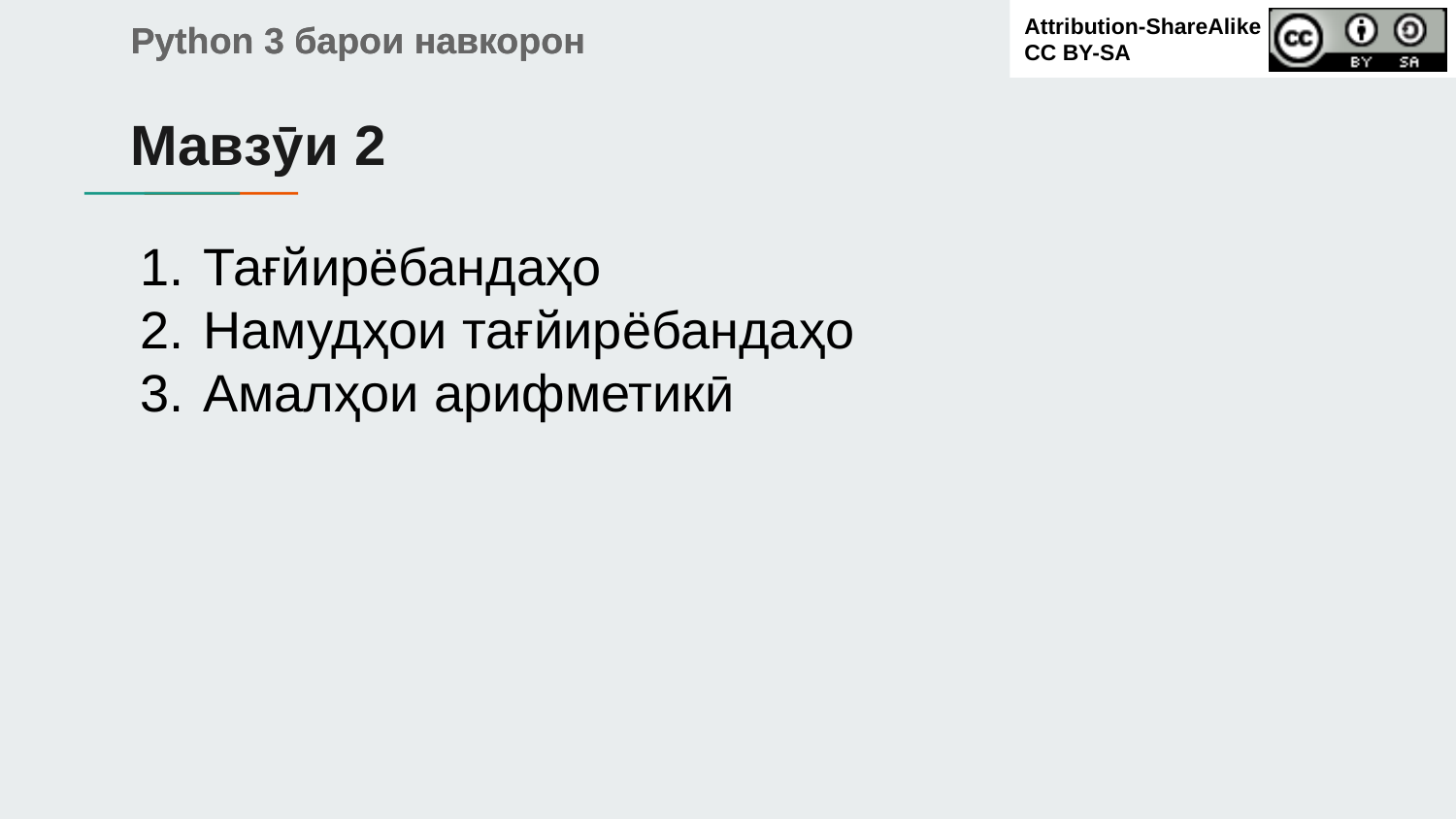

# Мавзӯи 2
Тағйирёбандаҳо
Намудҳои тағйирёбандаҳо
Амалҳои арифметикӣ